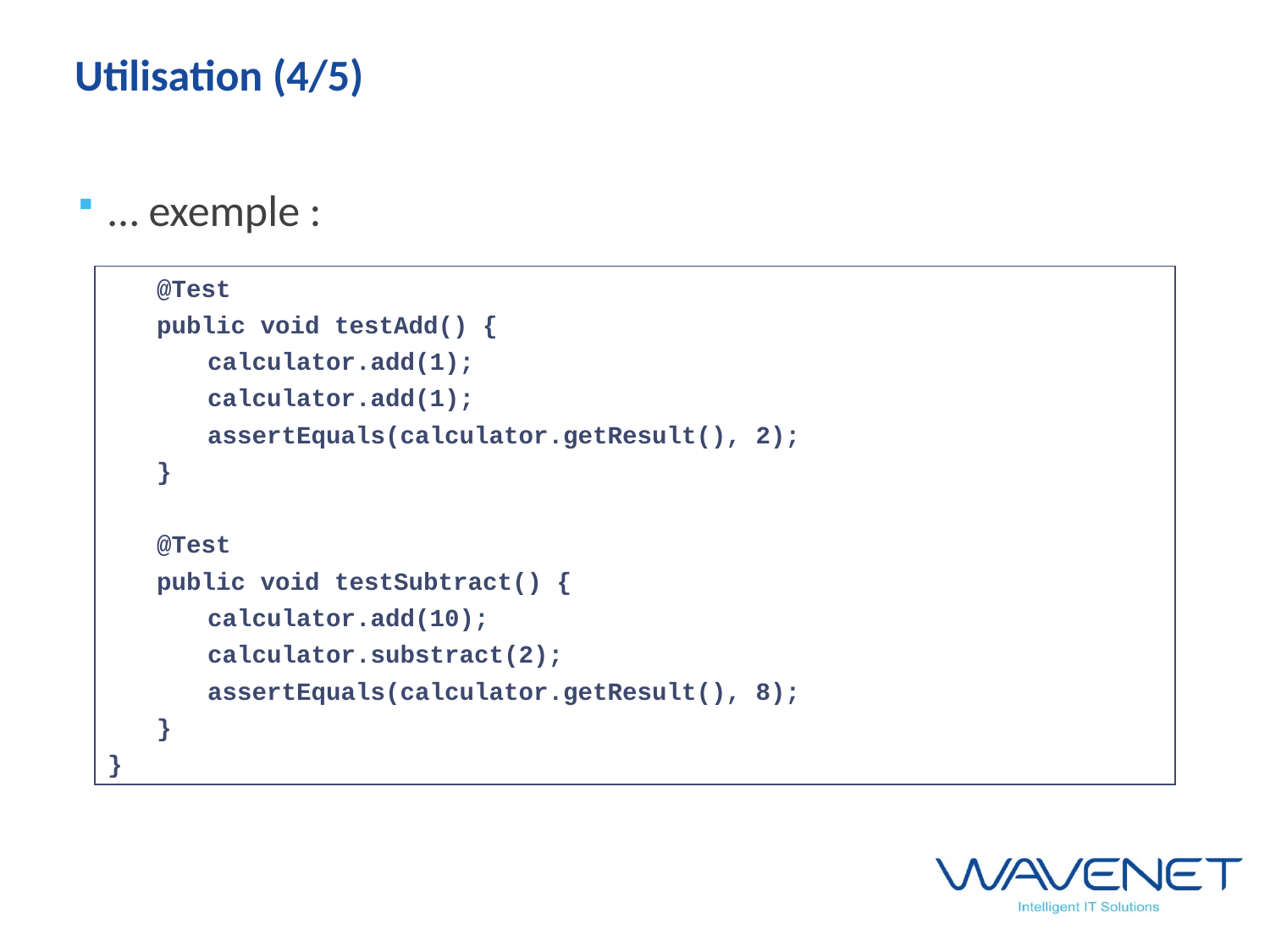

# Utilisation (4/5)
… exemple :
	@Test
	public void testAdd() {
		calculator.add(1);
		calculator.add(1);
		assertEquals(calculator.getResult(), 2);
	}

	@Test
	public void testSubtract() {
		calculator.add(10);
		calculator.substract(2);
		assertEquals(calculator.getResult(), 8);
	}
}